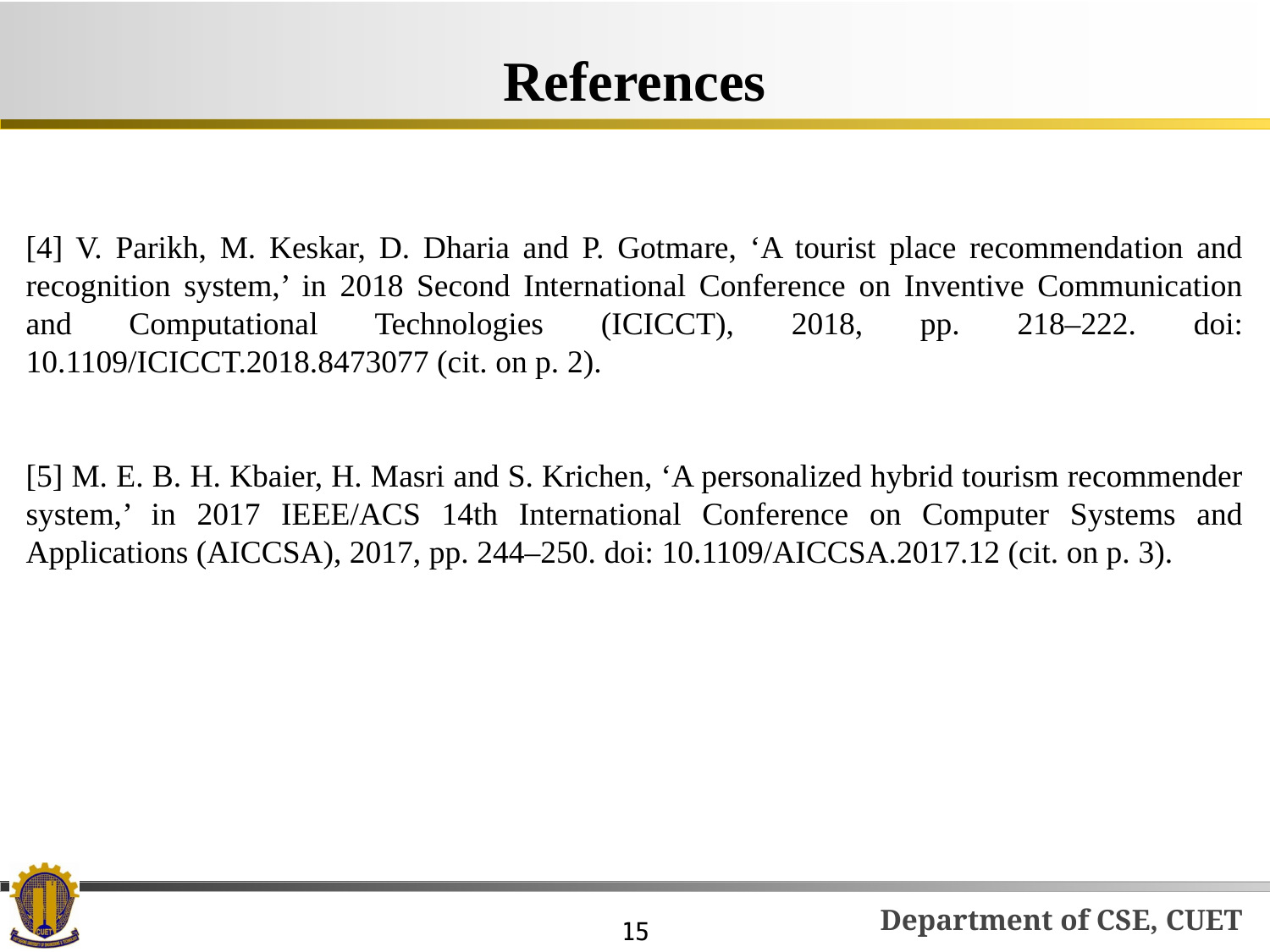

References

[4] V. Parikh, M. Keskar, D. Dharia and P. Gotmare, ‘A tourist place recommendation and recognition system,’ in 2018 Second International Conference on Inventive Communication and Computational Technologies (ICICCT), 2018, pp. 218–222. doi: 10.1109/ICICCT.2018.8473077 (cit. on p. 2).

[5] M. E. B. H. Kbaier, H. Masri and S. Krichen, ‘A personalized hybrid tourism recommender system,’ in 2017 IEEE/ACS 14th International Conference on Computer Systems and Applications (AICCSA), 2017, pp. 244–250. doi: 10.1109/AICCSA.2017.12 (cit. on p. 3).